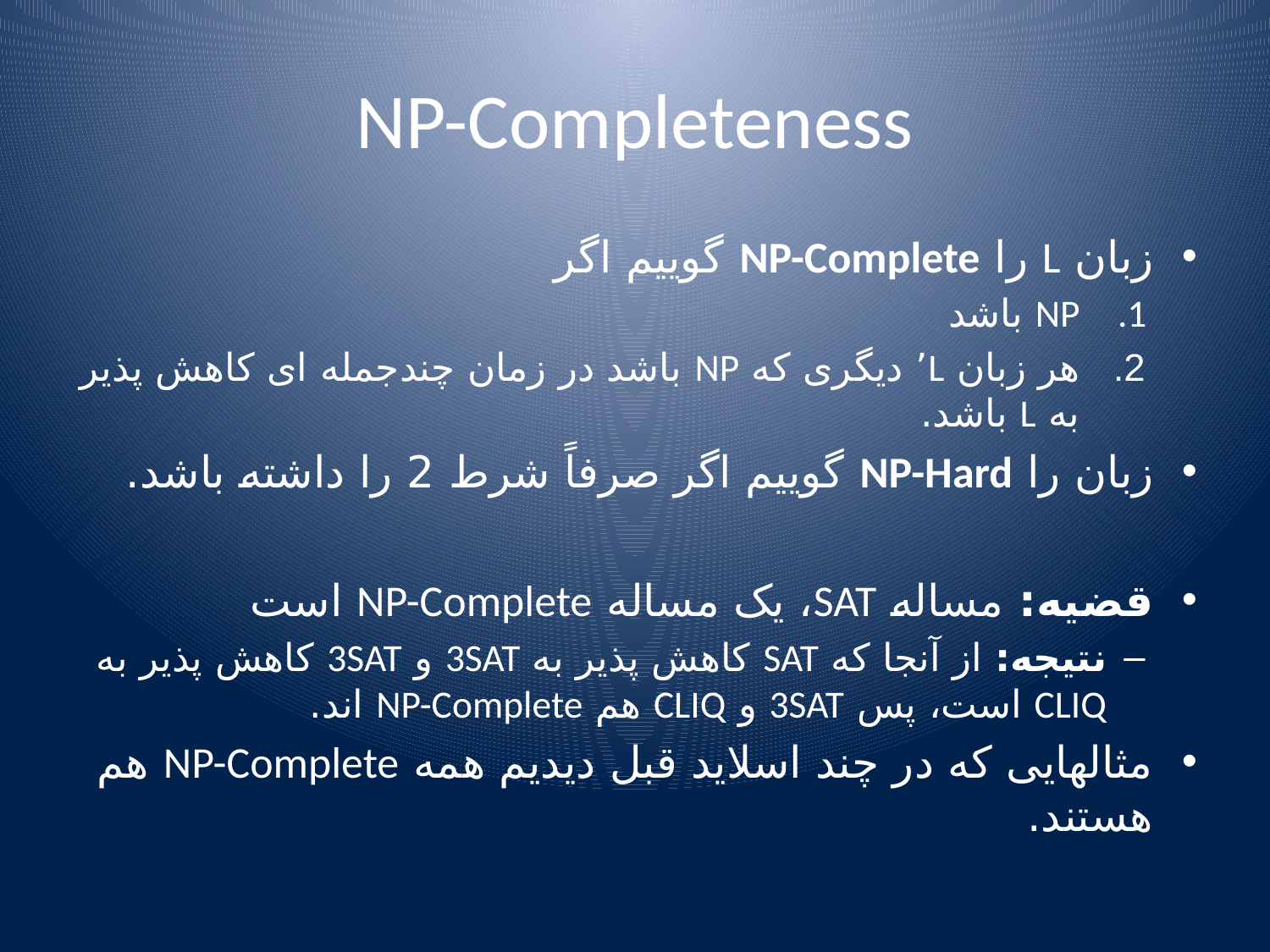

# NP-Completeness
زبان L را NP-Complete گوییم اگر
NP باشد
هر زبان L’ دیگری که NP باشد در زمان چندجمله ای کاهش پذیر به L باشد.
زبان را NP-Hard گوییم اگر صرفاً شرط 2 را داشته باشد.

قضیه: مساله SAT، یک مساله NP-Complete است
نتیجه: از آنجا که SAT کاهش پذیر به 3SAT و 3SAT کاهش پذیر به CLIQ است، پس 3SAT و CLIQ هم NP-Complete اند.
مثالهایی که در چند اسلاید قبل دیدیم همه NP-Complete هم هستند.